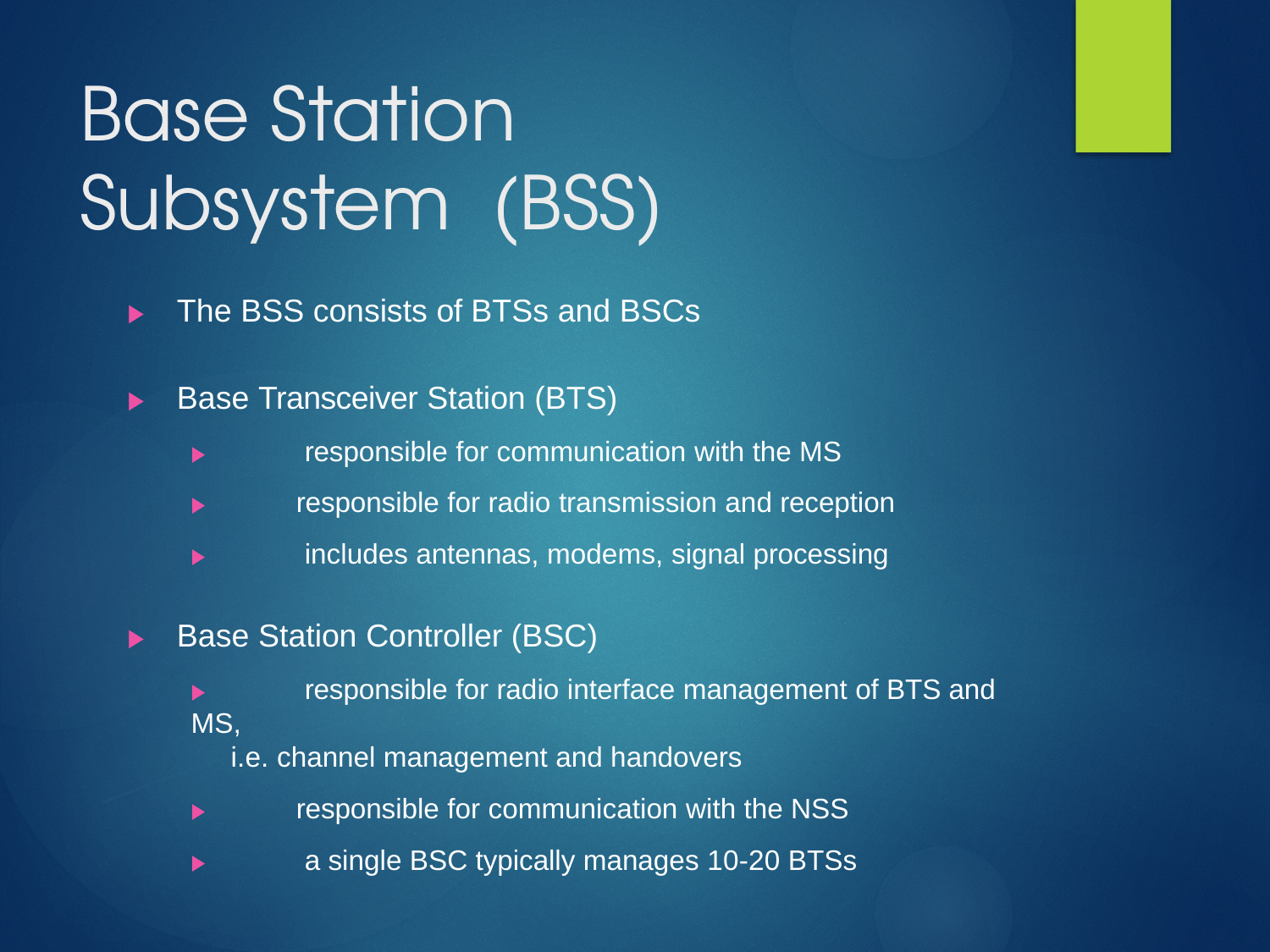

# Base Station Subsystem  (BSS)
▶	The BSS consists of BTSs and BSCs

▶	Base Transceiver Station (BTS)
▶	responsible for communication with the MS
▶	responsible for radio transmission and reception
▶	includes antennas, modems, signal processing

▶	Base Station Controller (BSC)
▶	responsible for radio interface management of BTS and MS,
i.e. channel management and handovers
▶	responsible for communication with the NSS
▶	a single BSC typically manages 10-20 BTSs